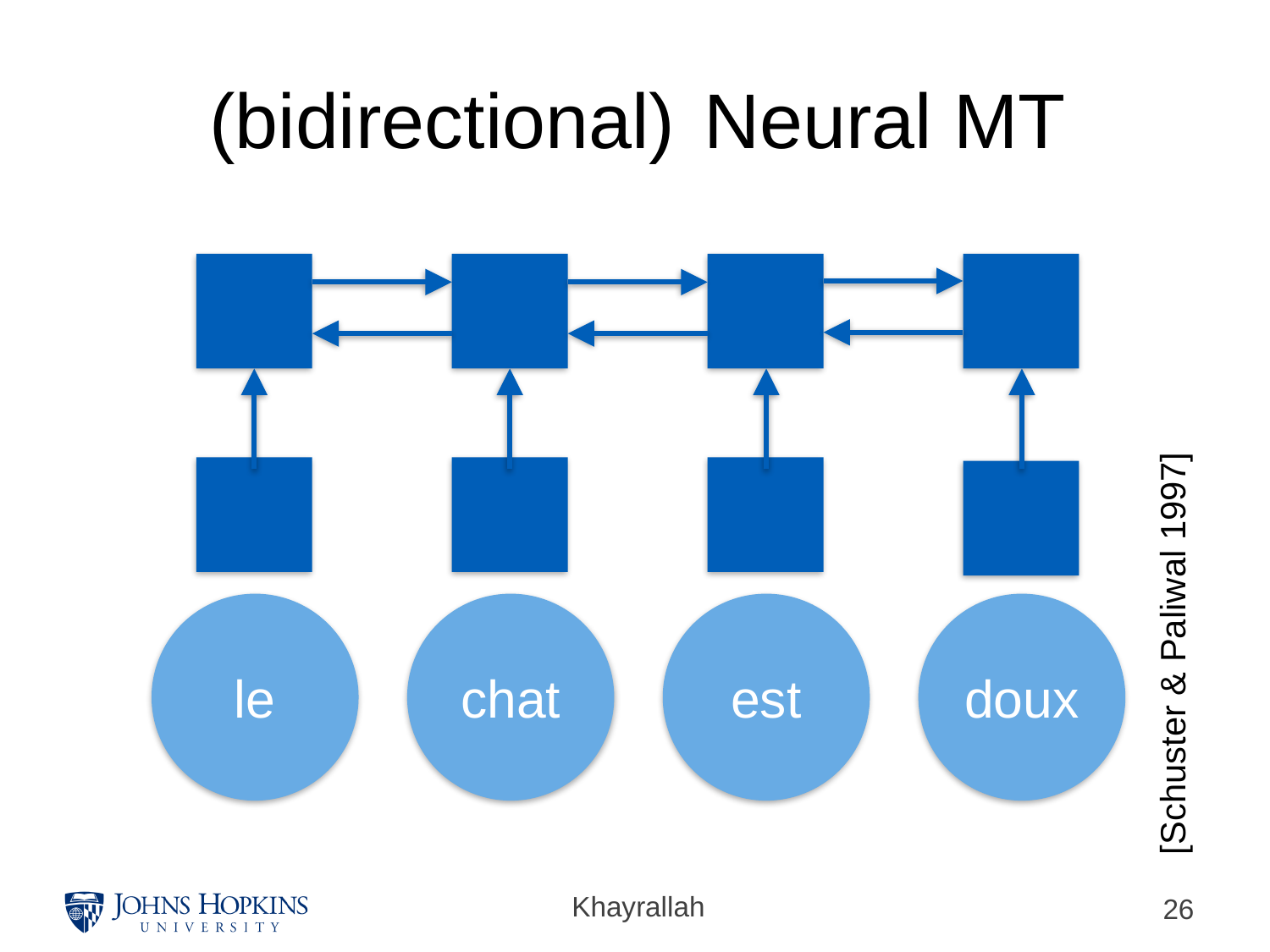

# Neural MT
(bidirectional)

[Schuster & Paliwal 1997]

le
chat
est
doux

Khayrallah